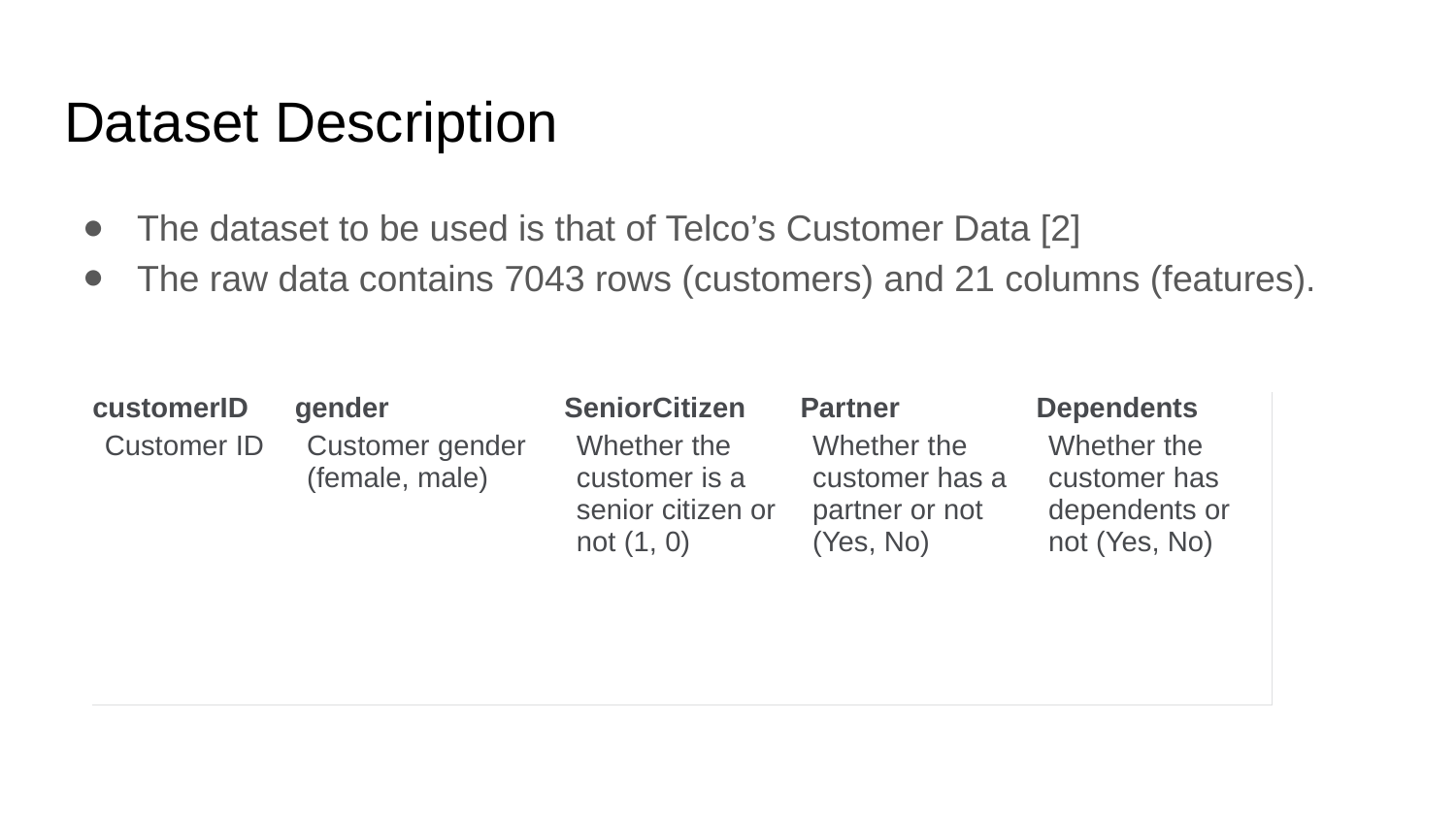

# Dataset Description
The dataset to be used is that of Telco’s Customer Data [2]
The raw data contains 7043 rows (customers) and 21 columns (features).

| customerID Customer ID | gender Customer gender (female, male) | SeniorCitizen Whether the customer is a senior citizen or not (1, 0) | Partner Whether the customer has a partner or not (Yes, No) | Dependents Whether the customer has dependents or not (Yes, No) |
| --- | --- | --- | --- | --- |